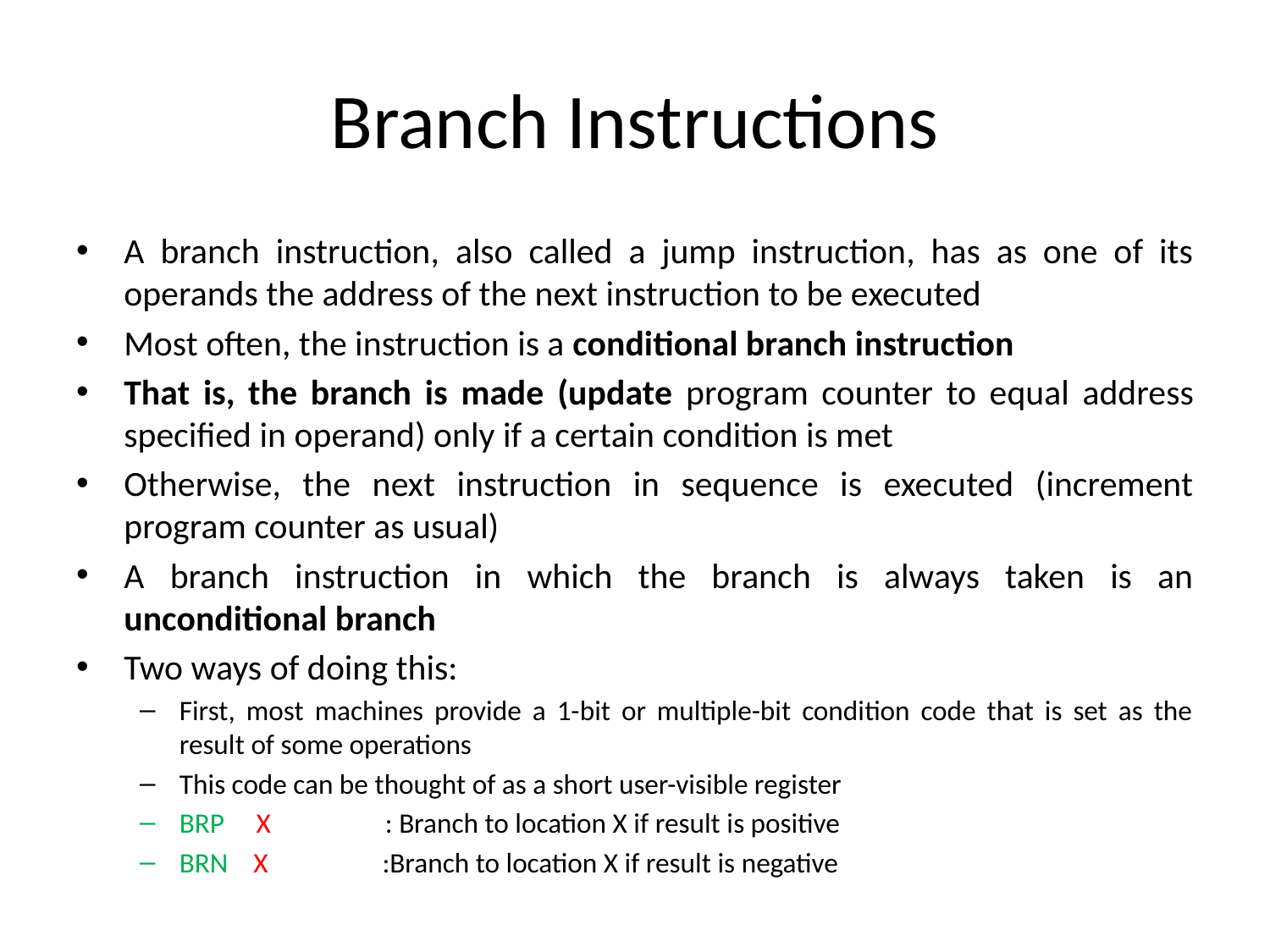

# Branch Instructions
A branch instruction, also called a jump instruction, has as one of its operands the address of the next instruction to be executed
Most often, the instruction is a conditional branch instruction
That is, the branch is made (update program counter to equal address specified in operand) only if a certain condition is met
Otherwise, the next instruction in sequence is executed (increment program counter as usual)
A branch instruction in which the branch is always taken is an unconditional branch
Two ways of doing this:
First, most machines provide a 1-bit or multiple-bit condition code that is set as the result of some operations
This code can be thought of as a short user-visible register
BRP     X                  : Branch to location X if result is positive
BRN    X                  :Branch to location X if result is negative